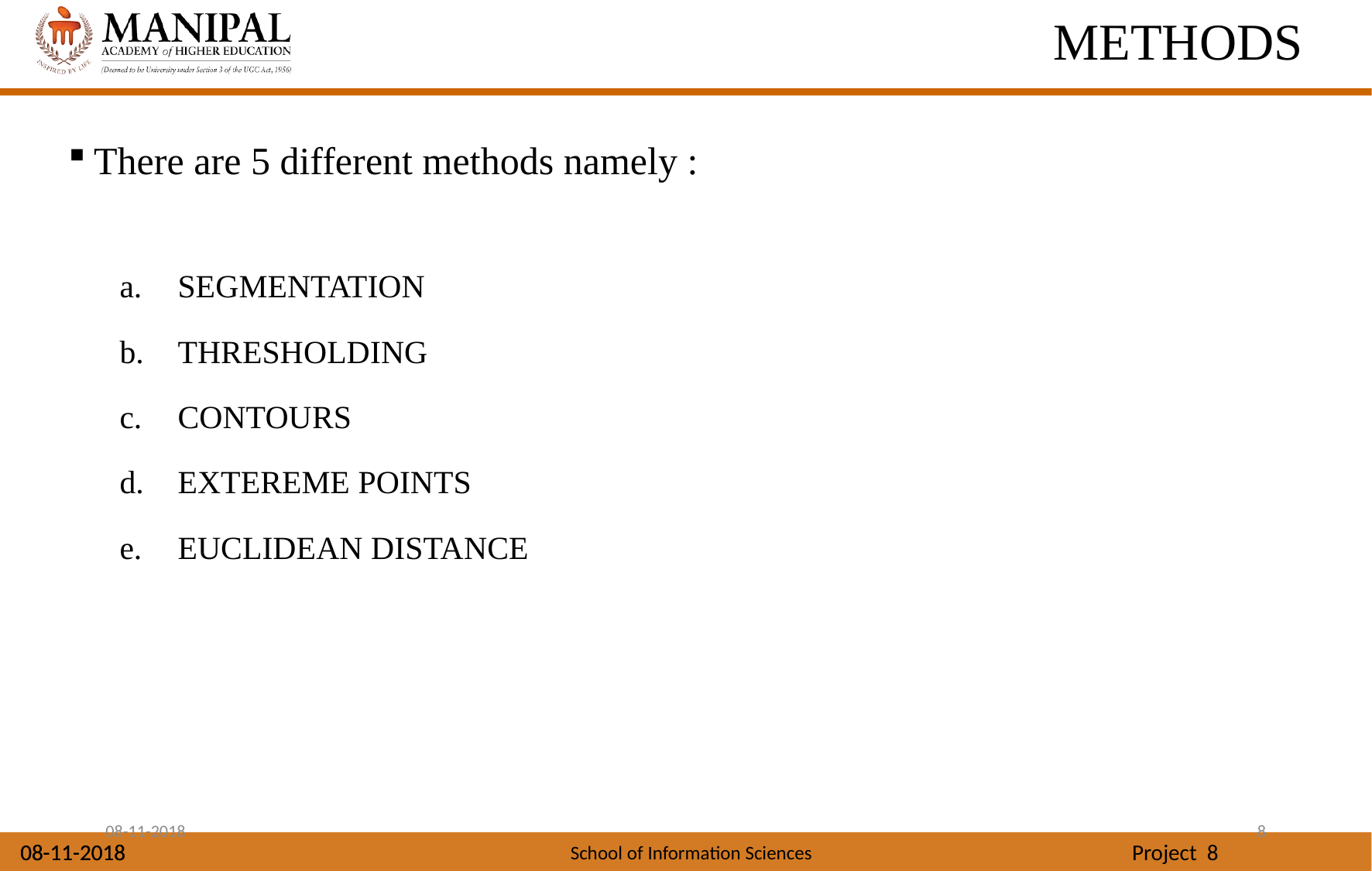

METHODS
There are 5 different methods namely :

SEGMENTATION
THRESHOLDING
CONTOURS
EXTEREME POINTS
EUCLIDEAN DISTANCE

08-11-2018
8